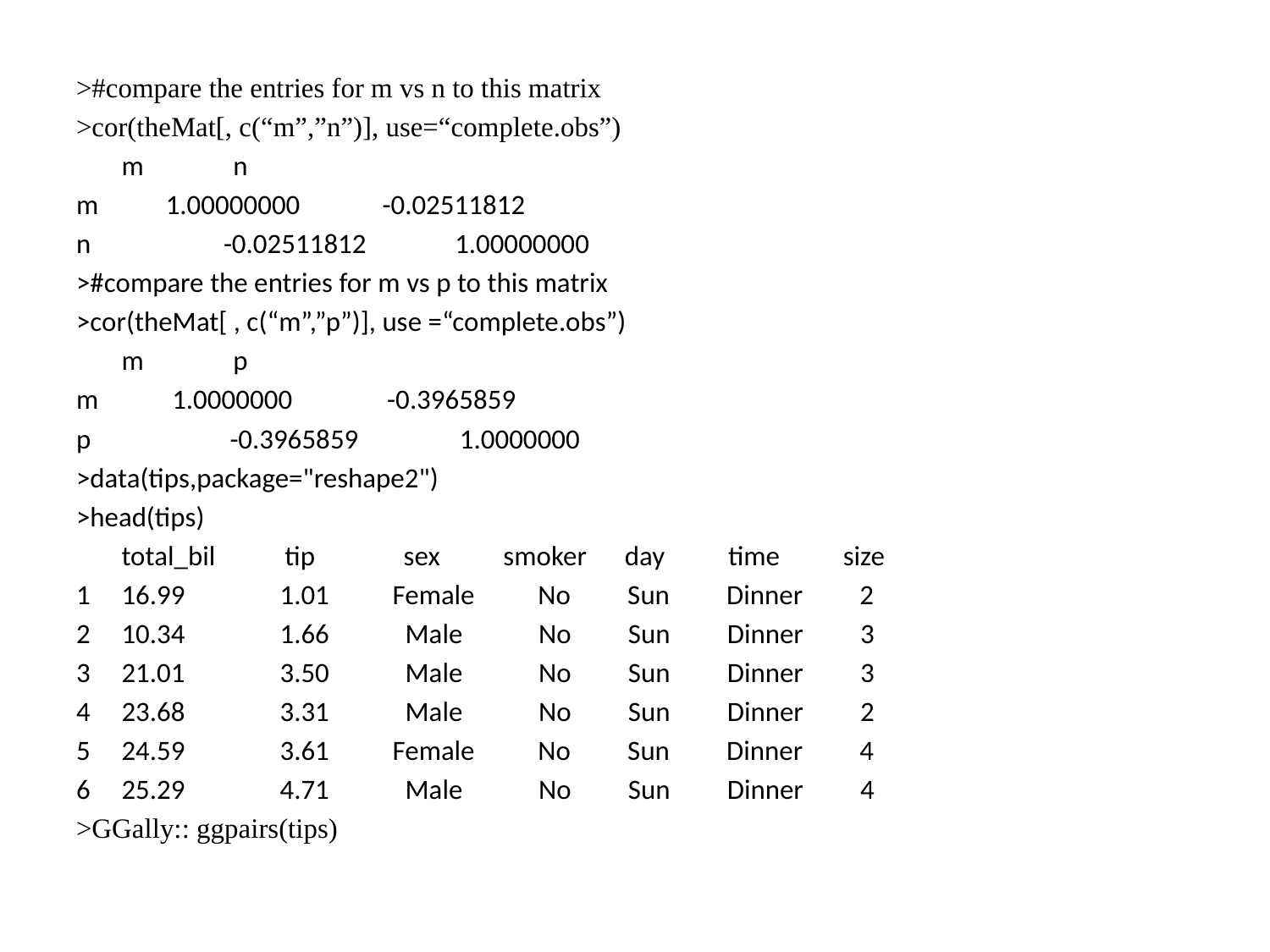

>#compare the entries for m vs n to this matrix
>cor(theMat[, c(“m”,”n”)], use=“complete.obs”)
			m 		n
m 		       1.00000000             -0.02511812
n                     -0.02511812              1.00000000
>#compare the entries for m vs p to this matrix
>cor(theMat[ , c(“m”,”p”)], use =“complete.obs”)
			m 		p
m 		        1.0000000               -0.3965859
p                      -0.3965859                1.0000000
>data(tips,package="reshape2")
>head(tips)
	total_bil           tip              sex          smoker      day          time          size
16.99               1.01          Female          No         Sun         Dinner         2
10.34               1.66            Male            No         Sun         Dinner         3
21.01               3.50            Male            No         Sun         Dinner         3
23.68               3.31            Male            No         Sun         Dinner         2
24.59               3.61          Female          No         Sun         Dinner         4
25.29               4.71            Male            No         Sun         Dinner         4
>GGally:: ggpairs(tips)